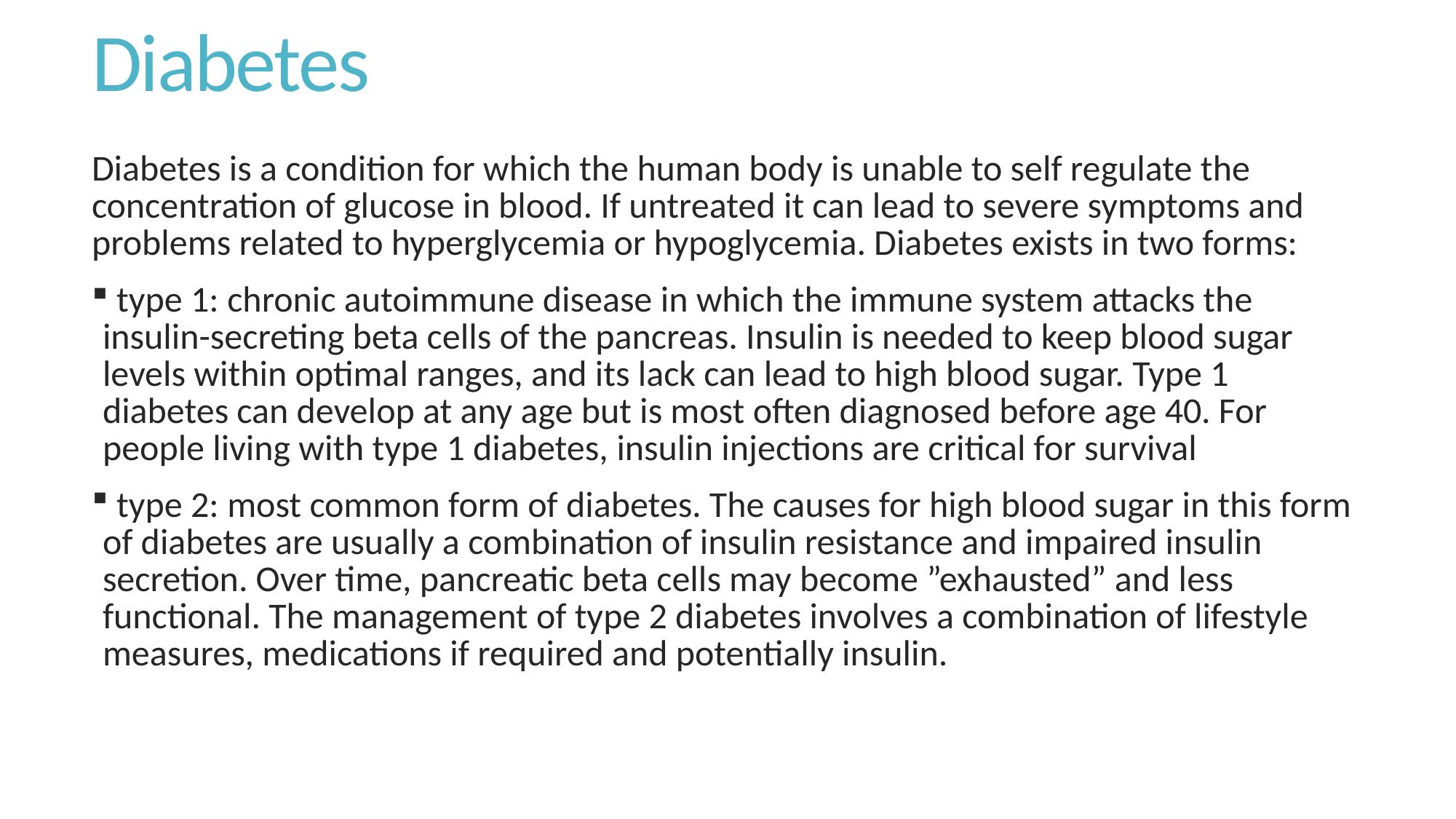

# Diabetes
Diabetes is a condition for which the human body is unable to self regulate the concentration of glucose in blood. If untreated it can lead to severe symptoms and problems related to hyperglycemia or hypoglycemia. Diabetes exists in two forms:
 type 1: chronic autoimmune disease in which the immune system attacks the insulin-secreting beta cells of the pancreas. Insulin is needed to keep blood sugar levels within optimal ranges, and its lack can lead to high blood sugar. Type 1 diabetes can develop at any age but is most often diagnosed before age 40. For people living with type 1 diabetes, insulin injections are critical for survival
 type 2: most common form of diabetes. The causes for high blood sugar in this form of diabetes are usually a combination of insulin resistance and impaired insulin secretion. Over time, pancreatic beta cells may become ”exhausted” and less functional. The management of type 2 diabetes involves a combination of lifestyle measures, medications if required and potentially insulin.